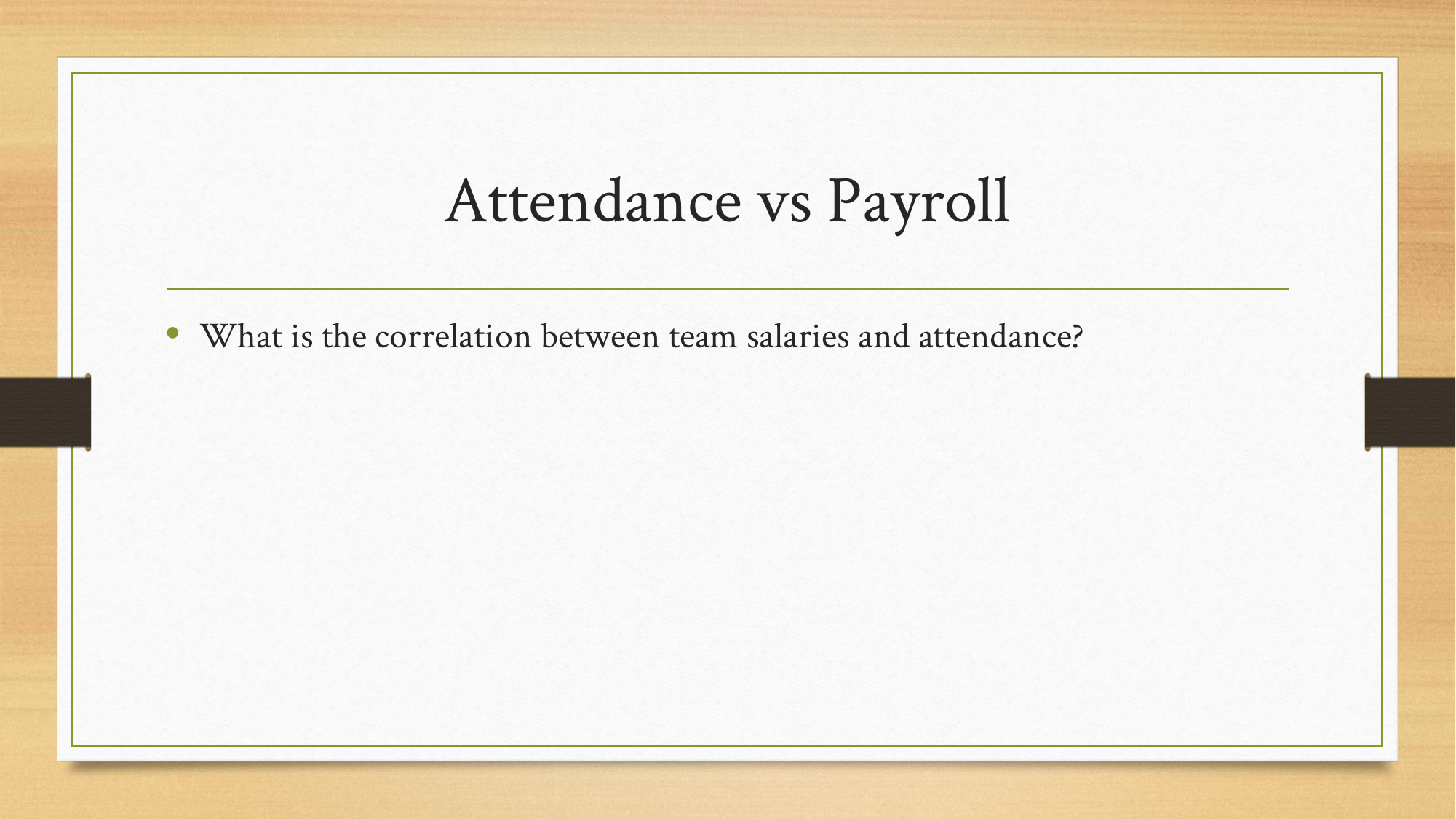

# Attendance vs Payroll
What is the correlation between team salaries and attendance?